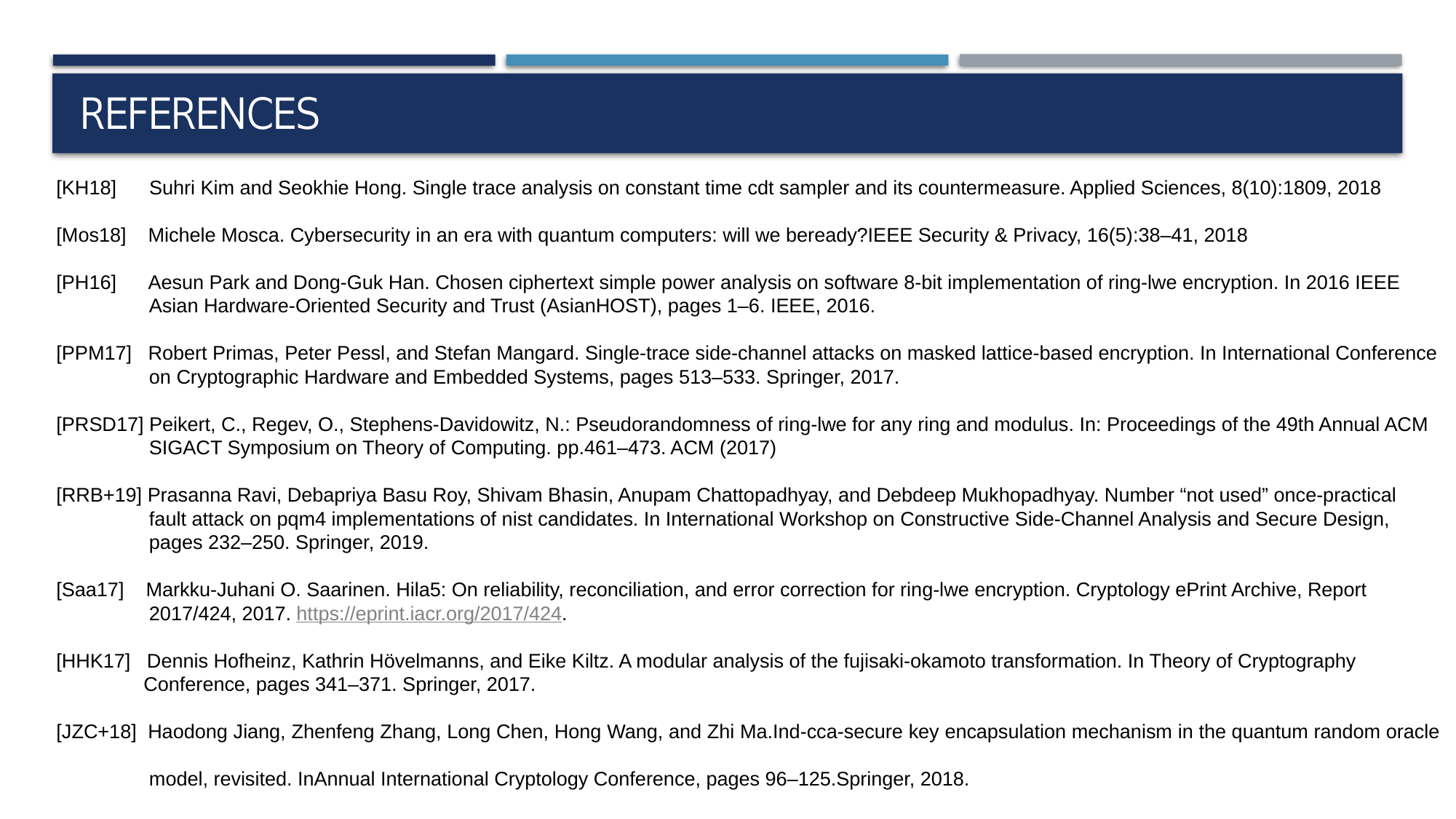

# References
[KH18]      Suhri Kim and Seokhie Hong. Single trace analysis on constant time cdt sampler and its countermeasure. Applied Sciences, 8(10):1809, 2018

[Mos18]    Michele Mosca. Cybersecurity in an era with quantum computers: will we beready?IEEE Security & Privacy, 16(5):38–41, 2018

[PH16]      Aesun Park and Dong-Guk Han. Chosen ciphertext simple power analysis on software 8-bit implementation of ring-lwe encryption. In 2016 IEEE
                 Asian Hardware-Oriented Security and Trust (AsianHOST), pages 1–6. IEEE, 2016.

[PPM17]   Robert Primas, Peter Pessl, and Stefan Mangard. Single-trace side-channel attacks on masked lattice-based encryption. In International Conference
                 on Cryptographic Hardware and Embedded Systems, pages 513–533. Springer, 2017.

[PRSD17] Peikert, C., Regev, O., Stephens-Davidowitz, N.: Pseudorandomness of ring-lwe for any ring and modulus. In: Proceedings of the 49th Annual ACM
                 SIGACT Symposium on Theory of Computing. pp.461–473. ACM (2017)

[RRB+19] Prasanna Ravi, Debapriya Basu Roy, Shivam Bhasin, Anupam Chattopadhyay, and Debdeep Mukhopadhyay. Number “not used” once-practical
                 fault attack on pqm4 implementations of nist candidates. In International Workshop on Constructive Side-Channel Analysis and Secure Design,
                 pages 232–250. Springer, 2019.

[Saa17]    Markku-Juhani O. Saarinen. Hila5: On reliability, reconciliation, and error correction for ring-lwe encryption. Cryptology ePrint Archive, Report
                 2017/424, 2017. https://eprint.iacr.org/2017/424.

[HHK17]   Dennis Hofheinz, Kathrin Hövelmanns, and Eike Kiltz. A modular analysis of the fujisaki-okamoto transformation. In Theory of Cryptography
                Conference, pages 341–371. Springer, 2017.

[JZC+18]  Haodong Jiang, Zhenfeng Zhang, Long Chen, Hong Wang, and Zhi Ma.Ind-cca-secure key encapsulation mechanism in the quantum random oracle
                 model, revisited. InAnnual International Cryptology Conference, pages 96–125.Springer, 2018.
18